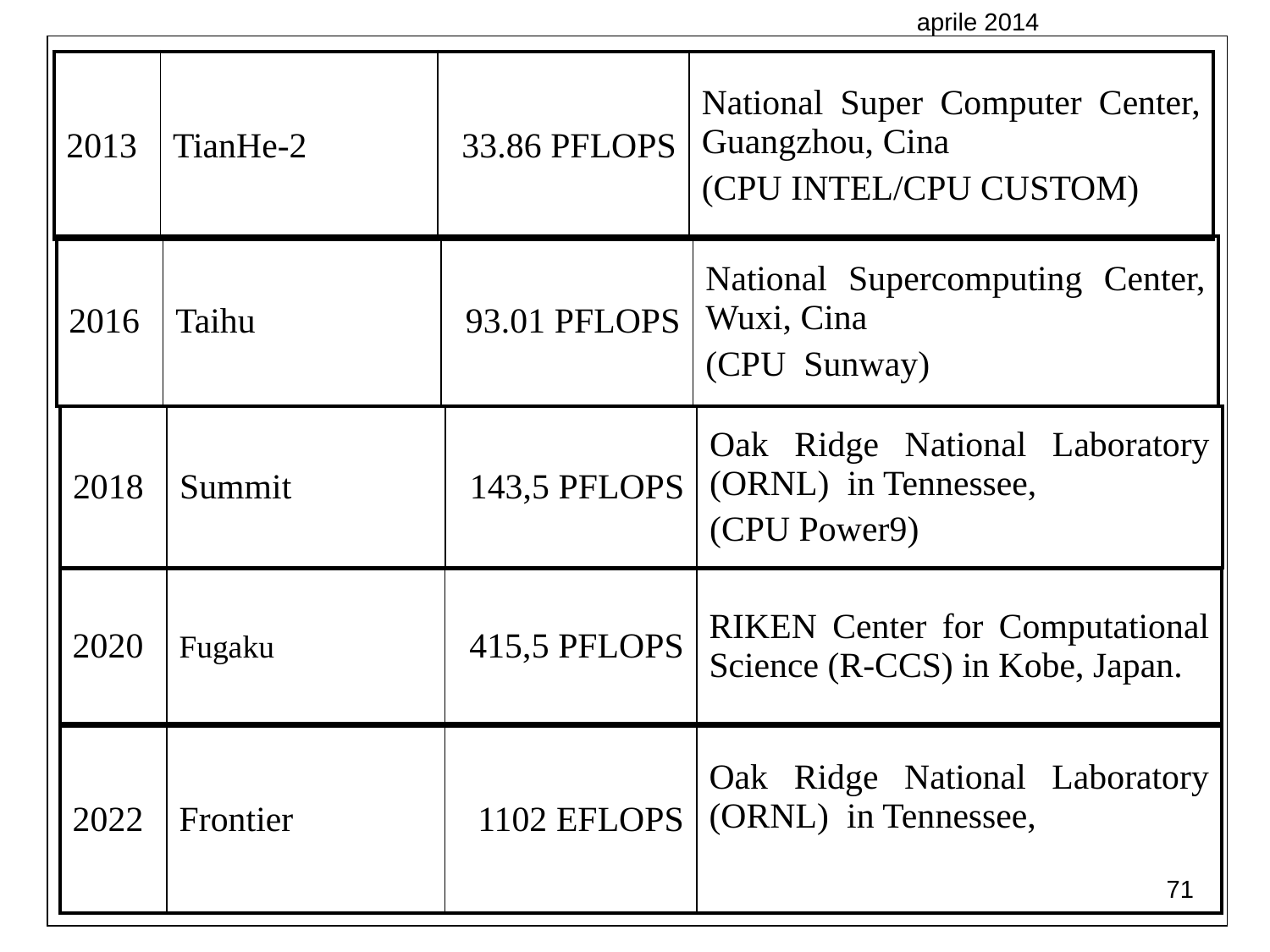

aprile 2014

| 2013 | TianHe-2 | 33.86 PFLOPS | National Super Computer Center, Guangzhou, Cina (CPU INTEL/CPU CUSTOM) |
| --- | --- | --- | --- |
| 2016 | Taihu | 93.01 PFLOPS | National Supercomputing Center, Wuxi, Cina (CPU Sunway) |
| --- | --- | --- | --- |
| 2018 | Summit | 143,5 PFLOPS | Oak Ridge National Laboratory (ORNL)  in Tennessee, (CPU Power9) |
| --- | --- | --- | --- |
| 2020 | Fugaku | 415,5 PFLOPS | RIKEN Center for Computational Science (R-CCS) in Kobe, Japan. |
| --- | --- | --- | --- |
| 2022 | Frontier | 1102 EFLOPS | Oak Ridge National Laboratory (ORNL)  in Tennessee, |
| --- | --- | --- | --- |
71